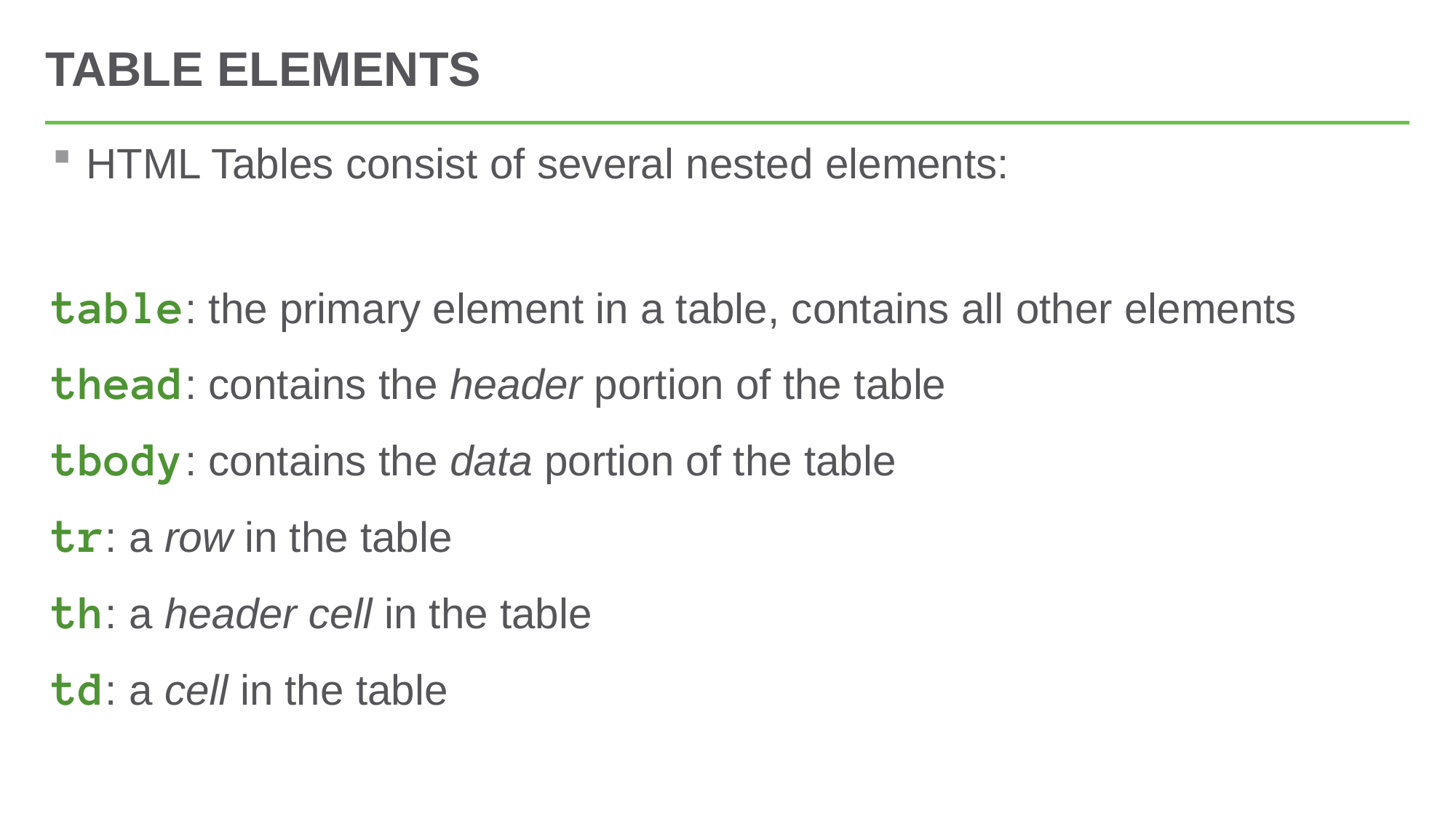

# Table elements
HTML Tables consist of several nested elements:

table: the primary element in a table, contains all other elements
thead: contains the header portion of the table
tbody: contains the data portion of the table
tr: a row in the table
th: a header cell in the table
td: a cell in the table